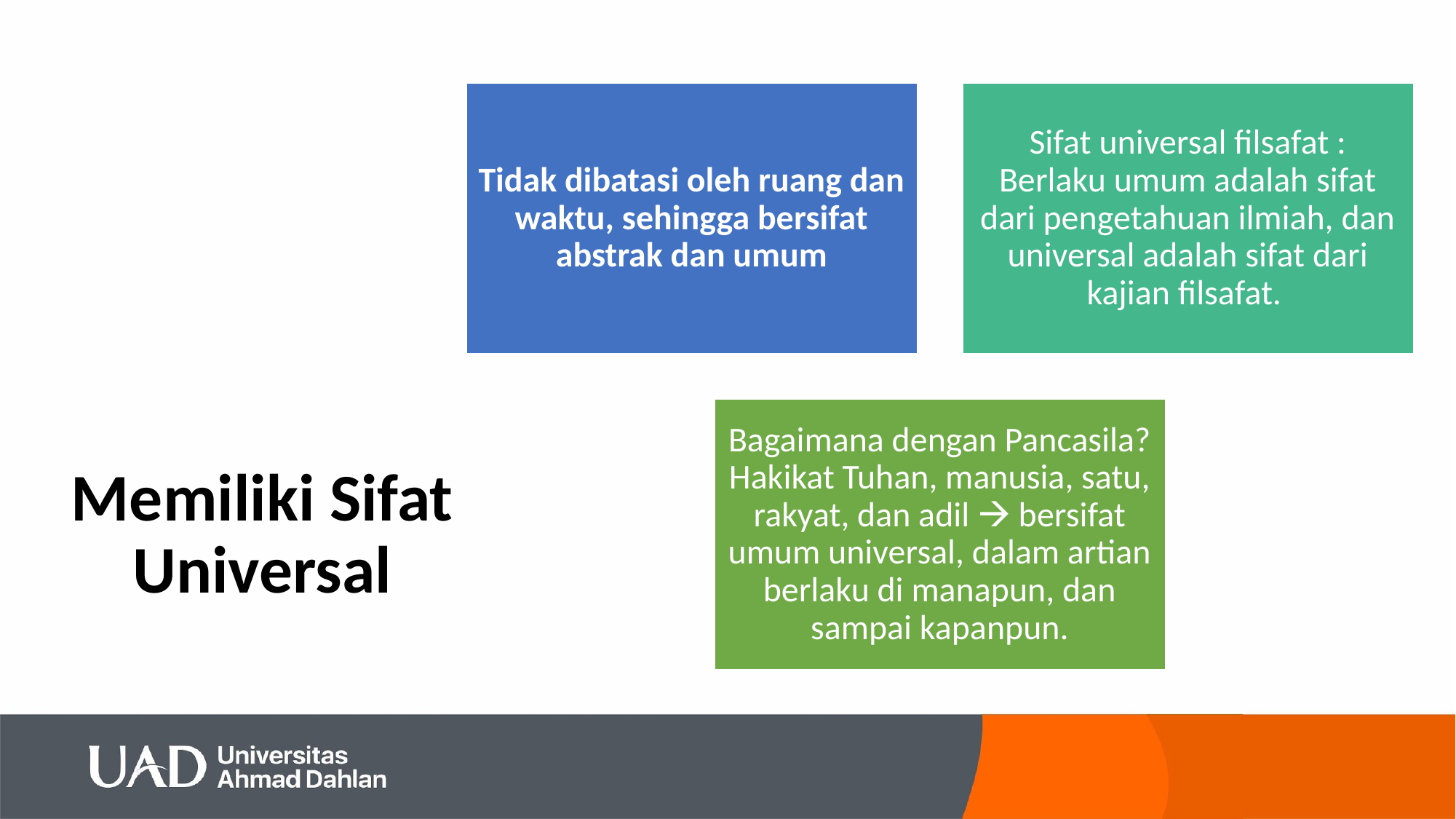

Tidak dibatasi oleh ruang dan waktu, sehingga bersifat abstrak dan umum

Sifat universal filsafat : Berlaku umum adalah sifat dari pengetahuan ilmiah, dan universal adalah sifat dari kajian filsafat.

Bagaimana dengan Pancasila? Hakikat Tuhan, manusia, satu, rakyat, dan adil 🡪 bersifat umum universal, dalam artian berlaku di manapun, dan sampai kapanpun.
# Memiliki Sifat Universal